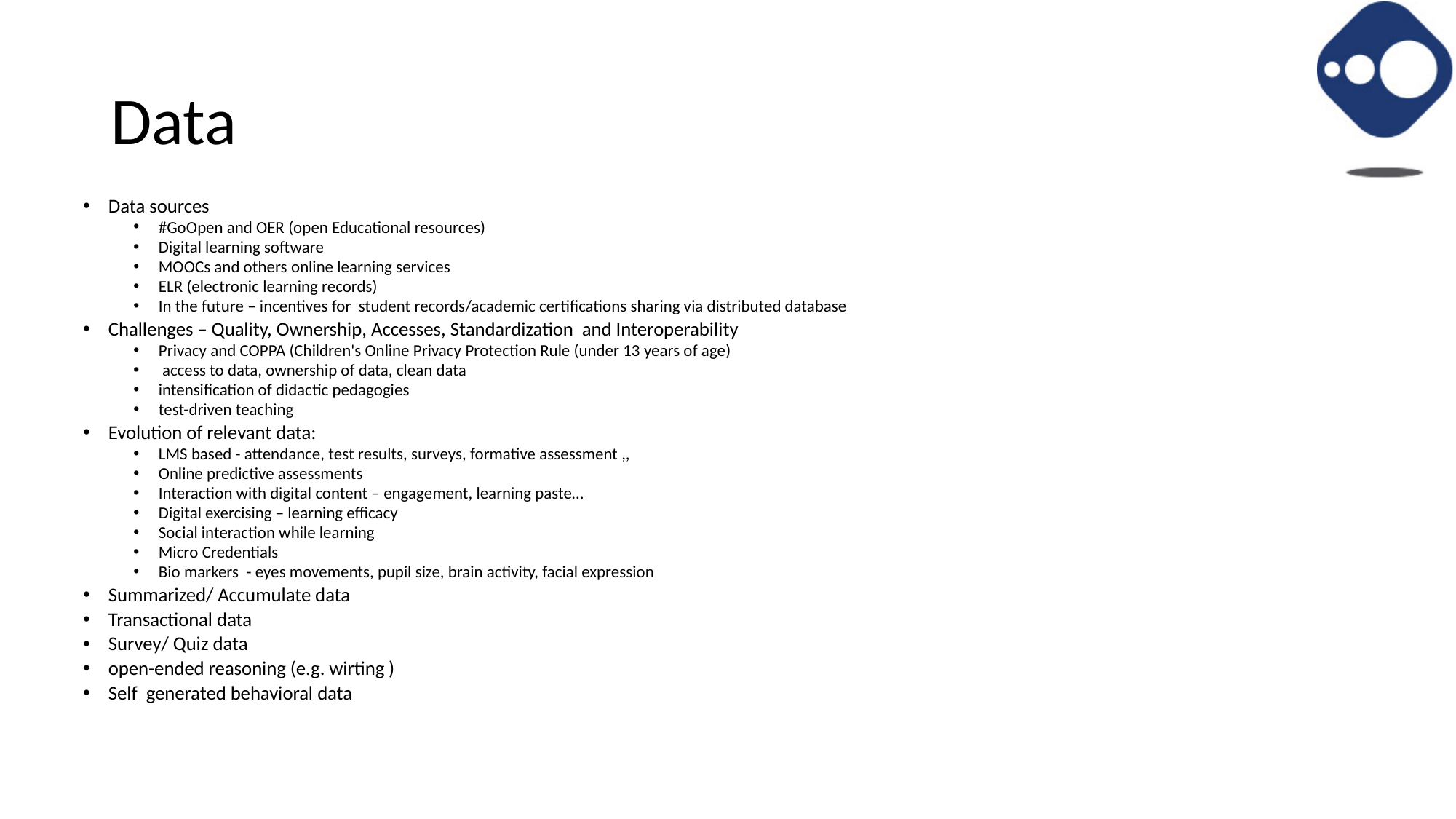

# Data
Data sources
#GoOpen and OER (open Educational resources)
Digital learning software
MOOCs and others online learning services
ELR (electronic learning records)
In the future – incentives for  student records/academic certifications sharing via distributed database
Challenges – Quality, Ownership, Accesses, Standardization  and Interoperability
Privacy and COPPA (Children's Online Privacy Protection Rule (under 13 years of age)
 access to data, ownership of data, clean data
intensification of didactic pedagogies
test-driven teaching
Evolution of relevant data:
LMS based - attendance, test results, surveys, formative assessment ,,
Online predictive assessments
Interaction with digital content – engagement, learning paste…
Digital exercising – learning efficacy
Social interaction while learning
Micro Credentials
Bio markers  - eyes movements, pupil size, brain activity, facial expression
Summarized/ Accumulate data
Transactional data
Survey/ Quiz data
open-ended reasoning (e.g. wirting )
Self  generated behavioral data